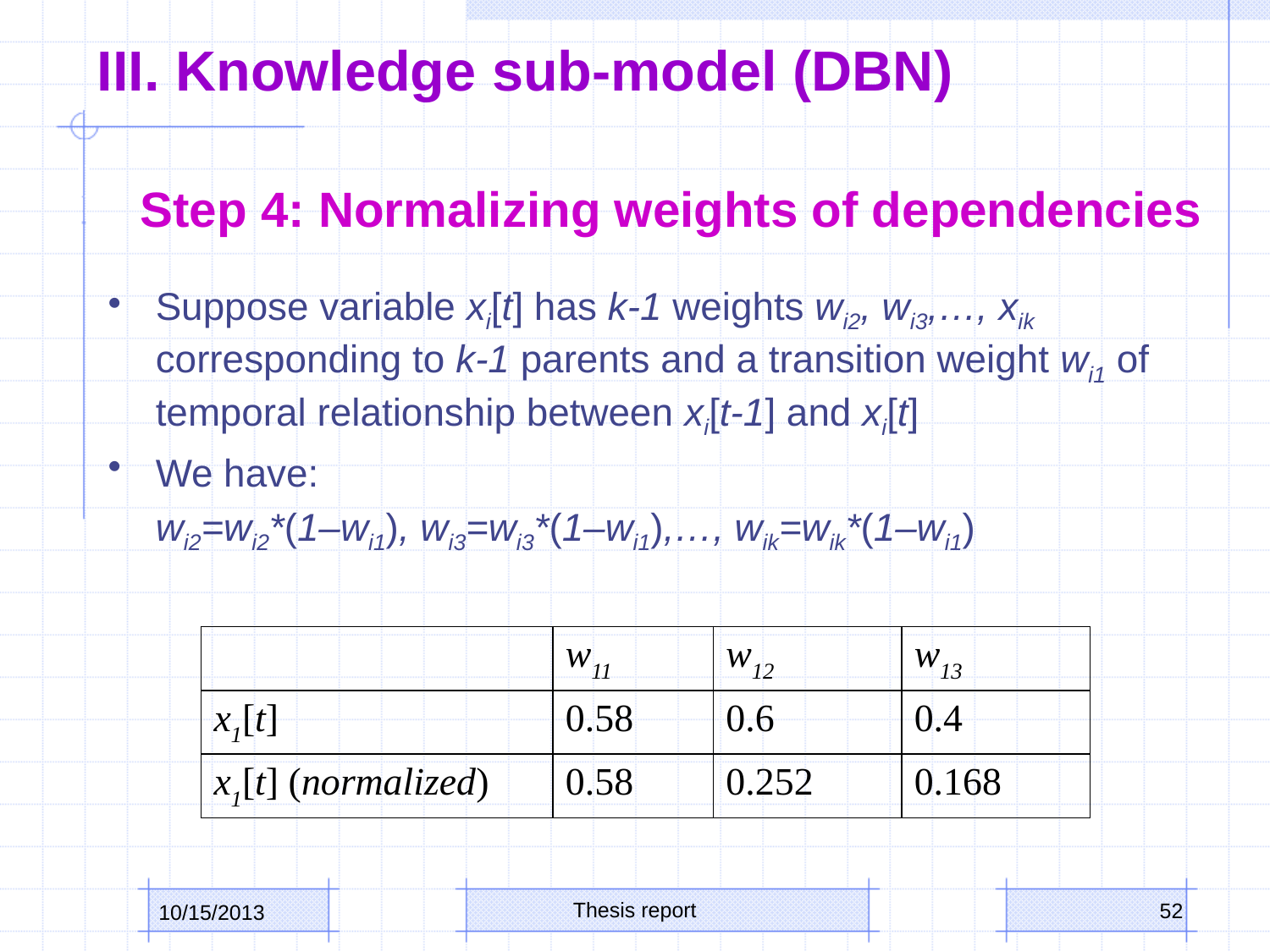

# III. Knowledge sub-model (DBN)
Step 4: Normalizing weights of dependencies
Suppose variable xi[t] has k-1 weights wi2, wi3,…, xik corresponding to k-1 parents and a transition weight wi1 of temporal relationship between xi[t-1] and xi[t]
We have:
	wi2=wi2*(1–wi1), wi3=wi3*(1–wi1),…, wik=wik*(1–wi1)
|  | w11 | w12 | w13 |
| --- | --- | --- | --- |
| x1[t] | 0.58 | 0.6 | 0.4 |
| x1[t] (normalized) | 0.58 | 0.252 | 0.168 |
Thesis report
52
10/15/2013